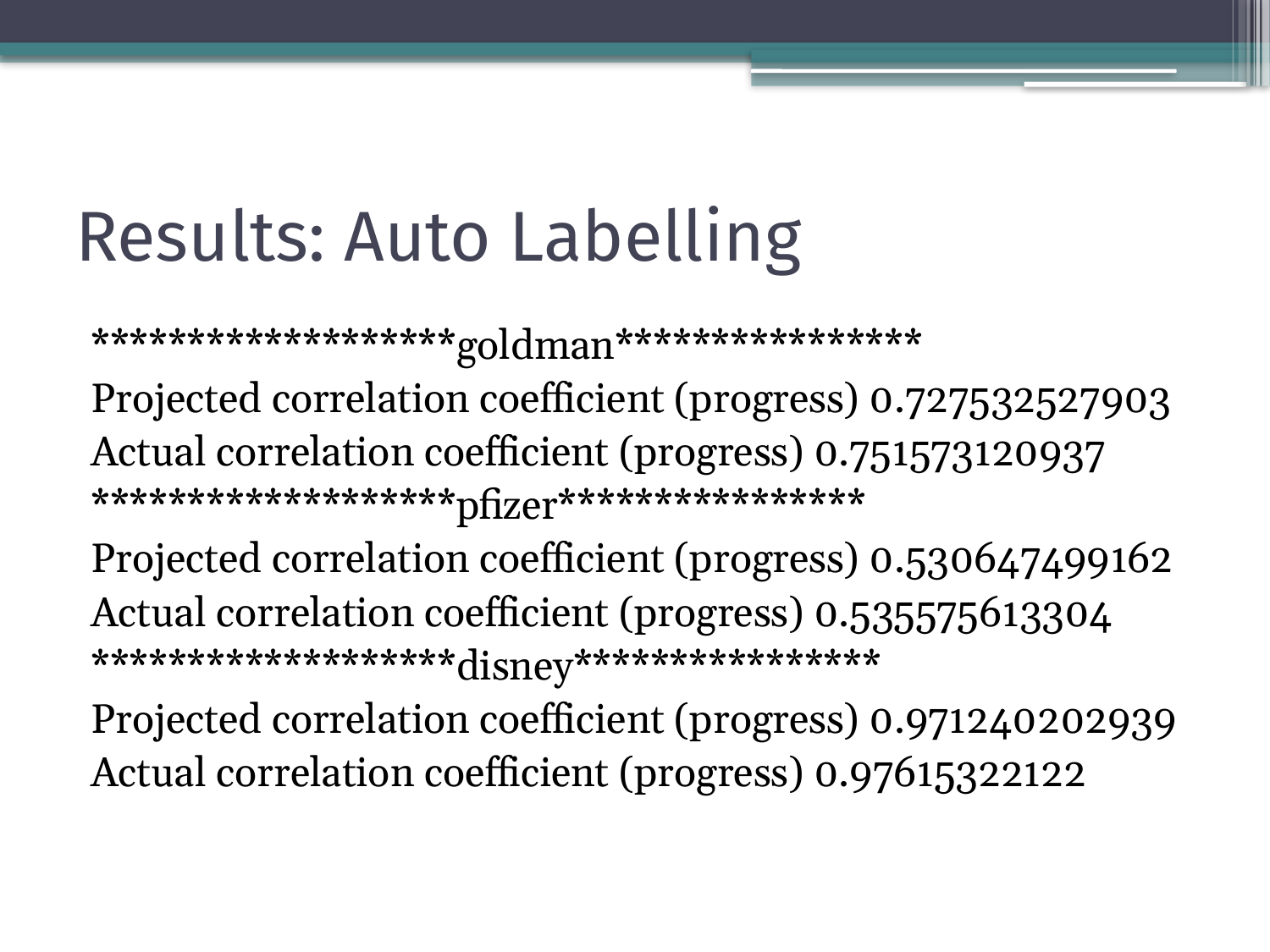

# Results: Auto Labelling
*******************goldman****************
Projected correlation coefficient (progress) 0.727532527903
Actual correlation coefficient (progress) 0.751573120937
*******************pfizer****************
Projected correlation coefficient (progress) 0.530647499162
Actual correlation coefficient (progress) 0.535575613304
*******************disney****************
Projected correlation coefficient (progress) 0.971240202939
Actual correlation coefficient (progress) 0.97615322122